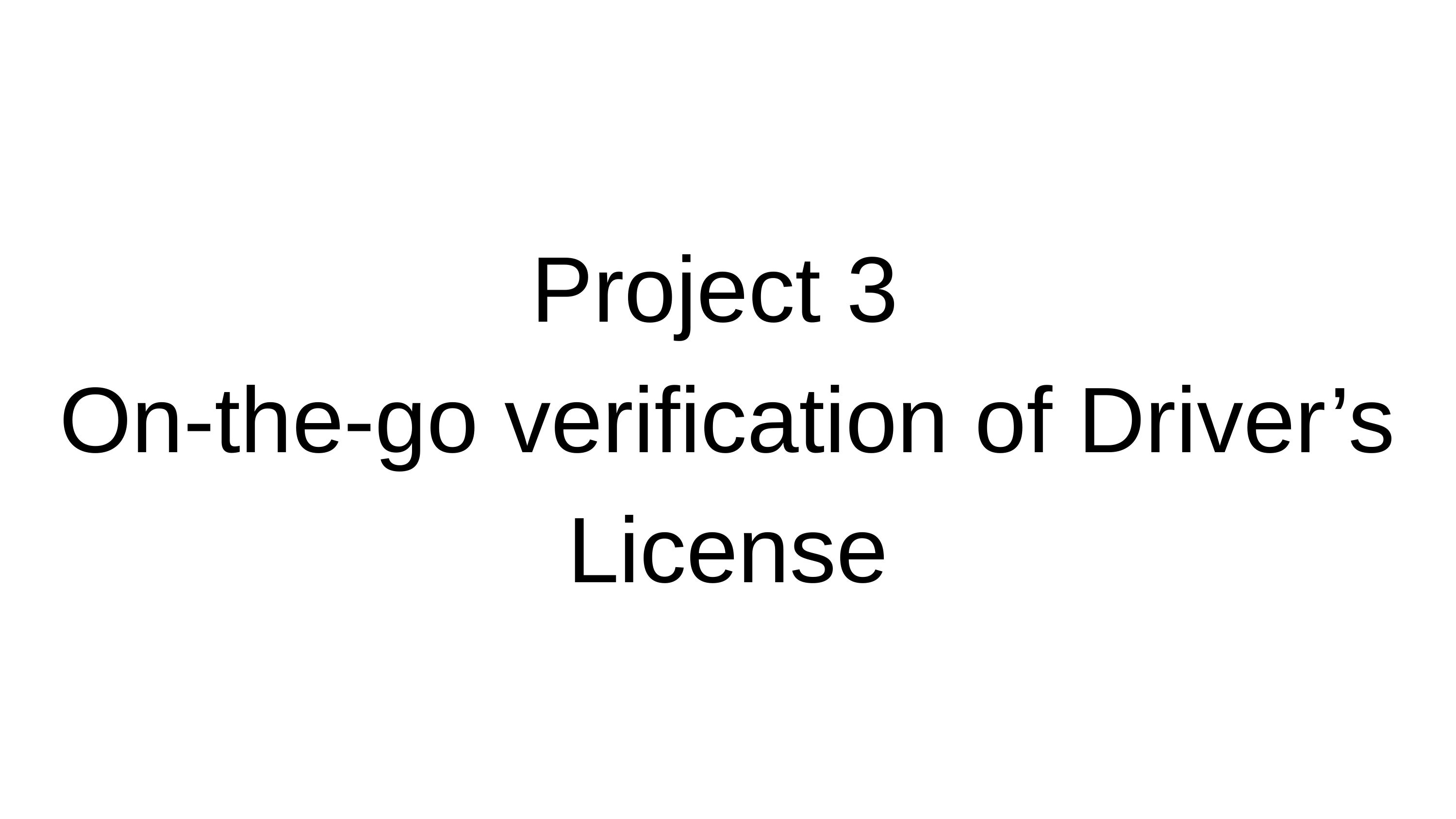

Project 3
On-the-go verification of Driver’s License